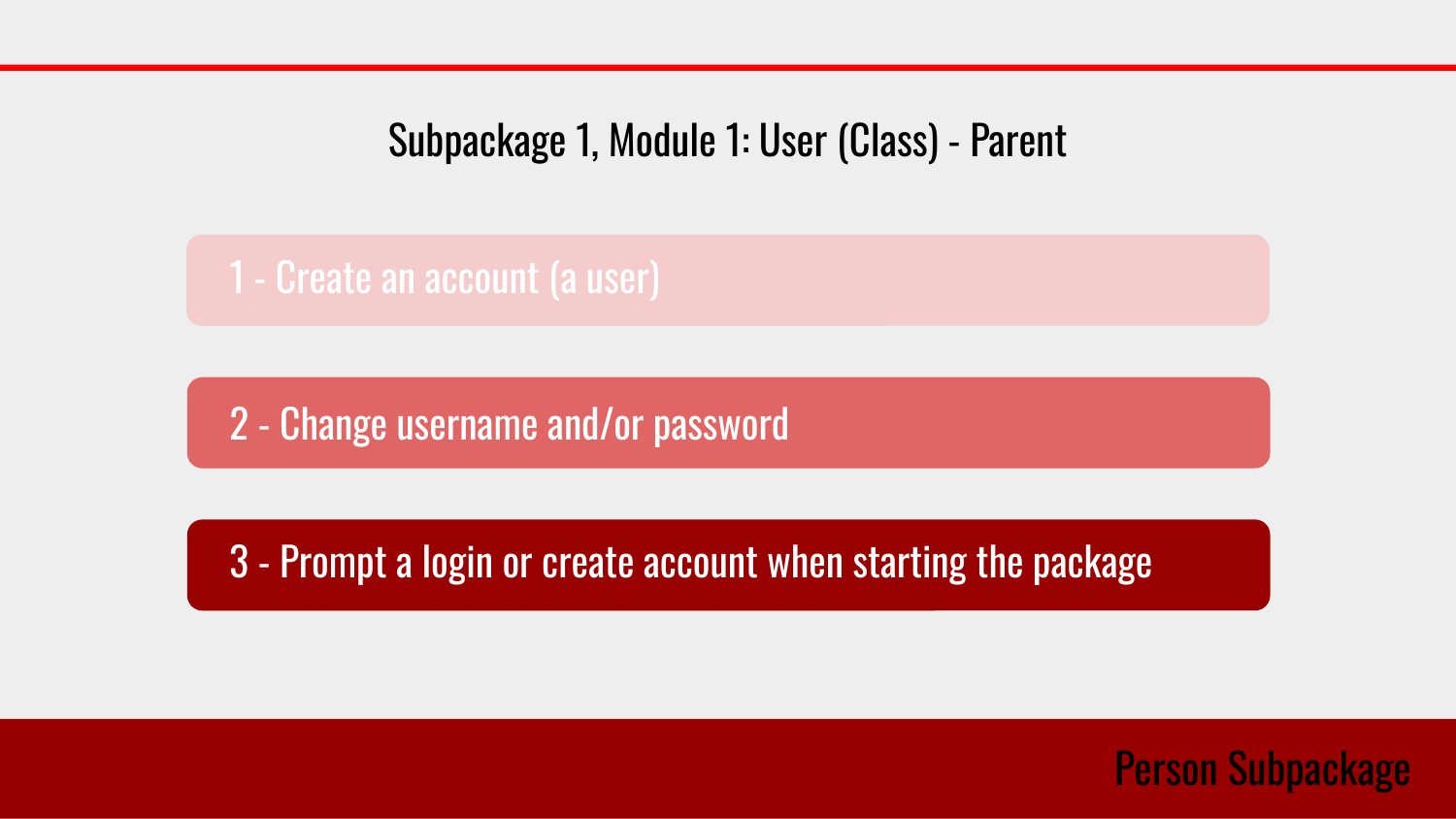

# Subpackage 1, Module 1: User (Class) - Parent

1 - Create an account (a user)

2 - Change username and/or password

3 - Prompt a login or create account when starting the package

Person Subpackage